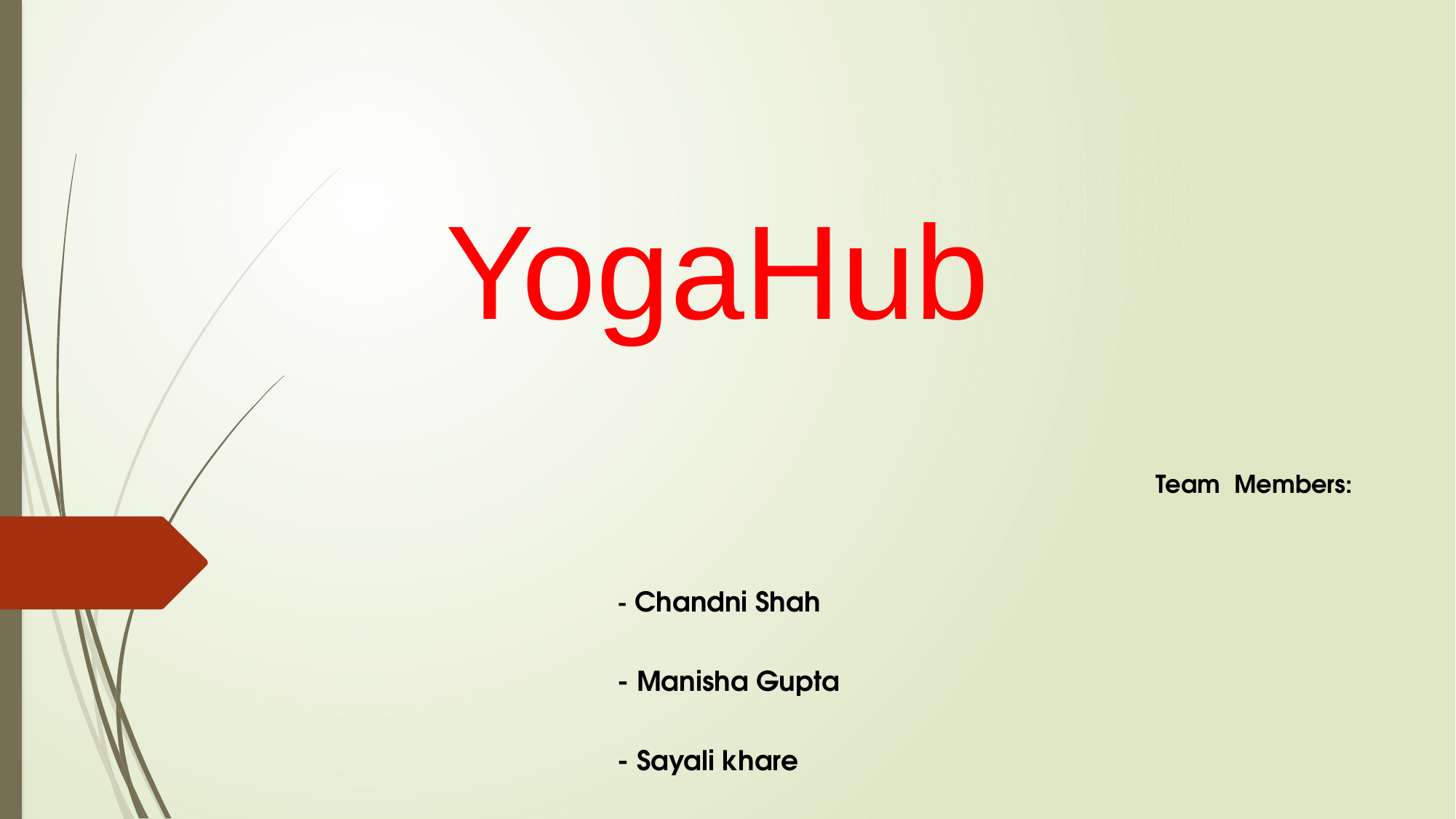

# YogaHub
								       Team  Members:

													- Chandni Shah
													- Manisha Gupta
													- Sayali khare